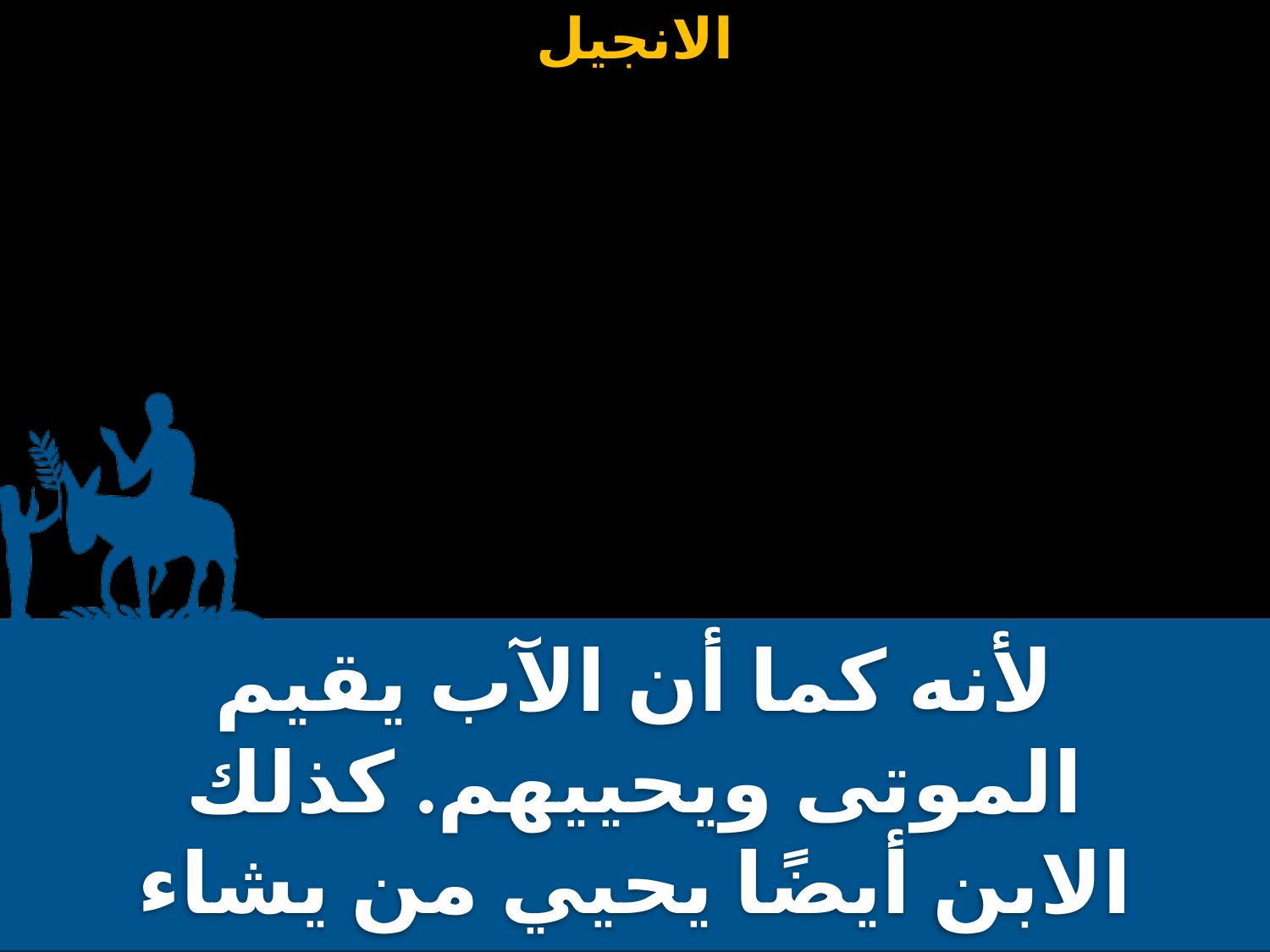

لأنه كما أن الآب يقيم الموتى ويحييهم. كذلك الابن أيضًا يحيي من يشاء